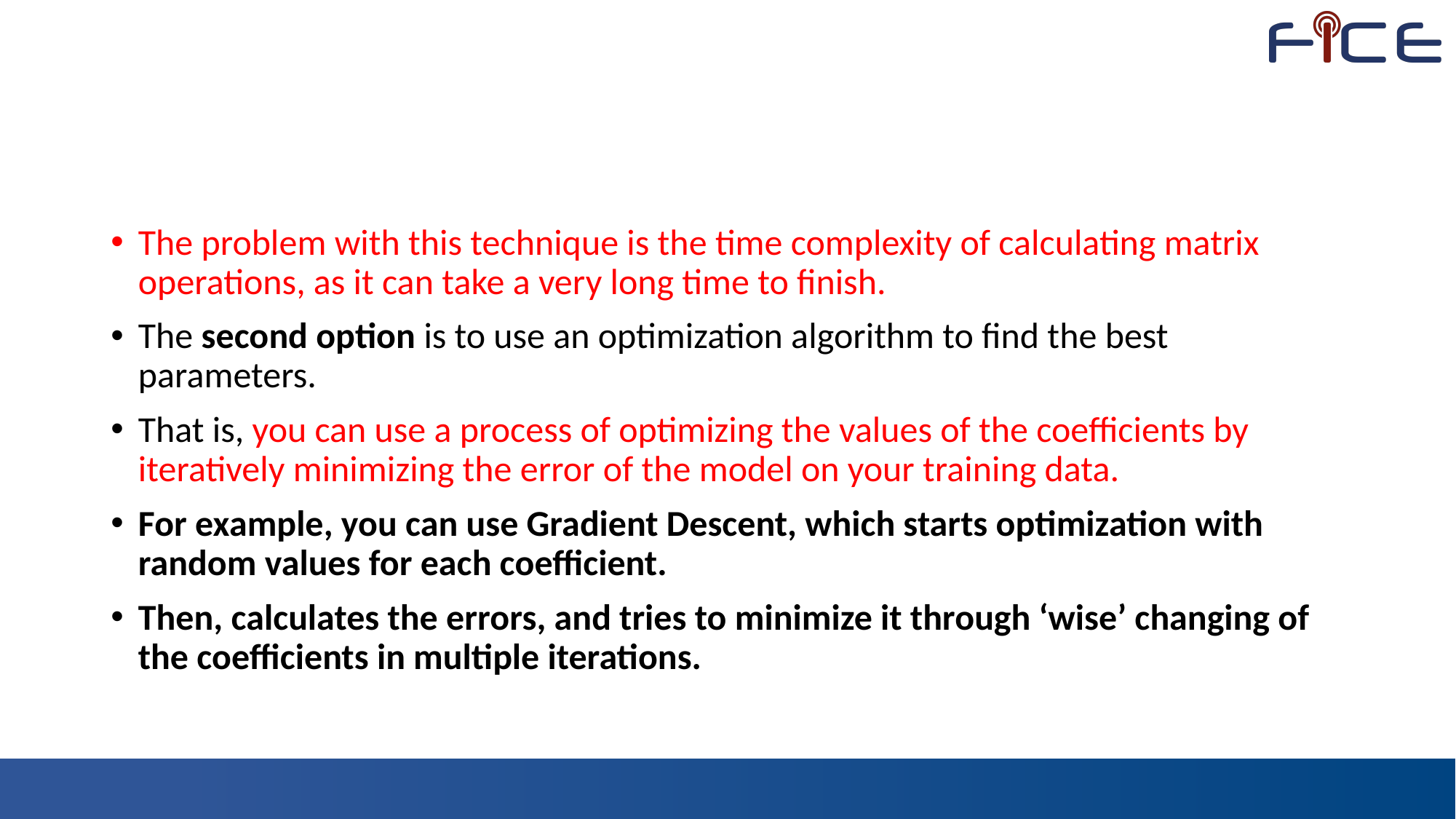

#
The problem with this technique is the time complexity of calculating matrix operations, as it can take a very long time to finish.
The second option is to use an optimization algorithm to find the best parameters.
That is, you can use a process of optimizing the values of the coefficients by iteratively minimizing the error of the model on your training data.
For example, you can use Gradient Descent, which starts optimization with random values for each coefficient.
Then, calculates the errors, and tries to minimize it through ‘wise’ changing of the coefficients in multiple iterations.